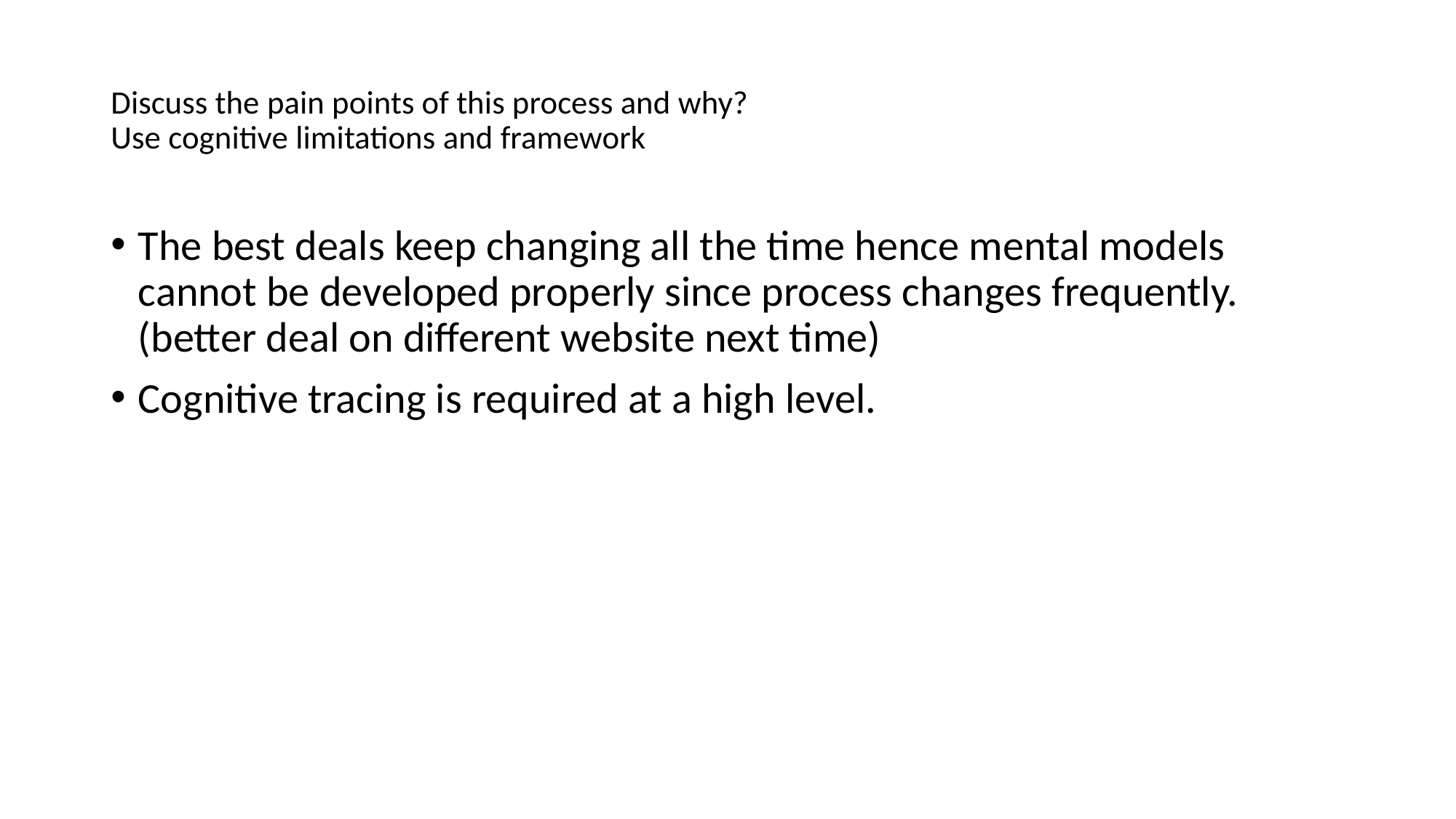

# Discuss the pain points of this process and why? Use cognitive limitations and framework
The best deals keep changing all the time hence mental models cannot be developed properly since process changes frequently.(better deal on different website next time)
Cognitive tracing is required at a high level.